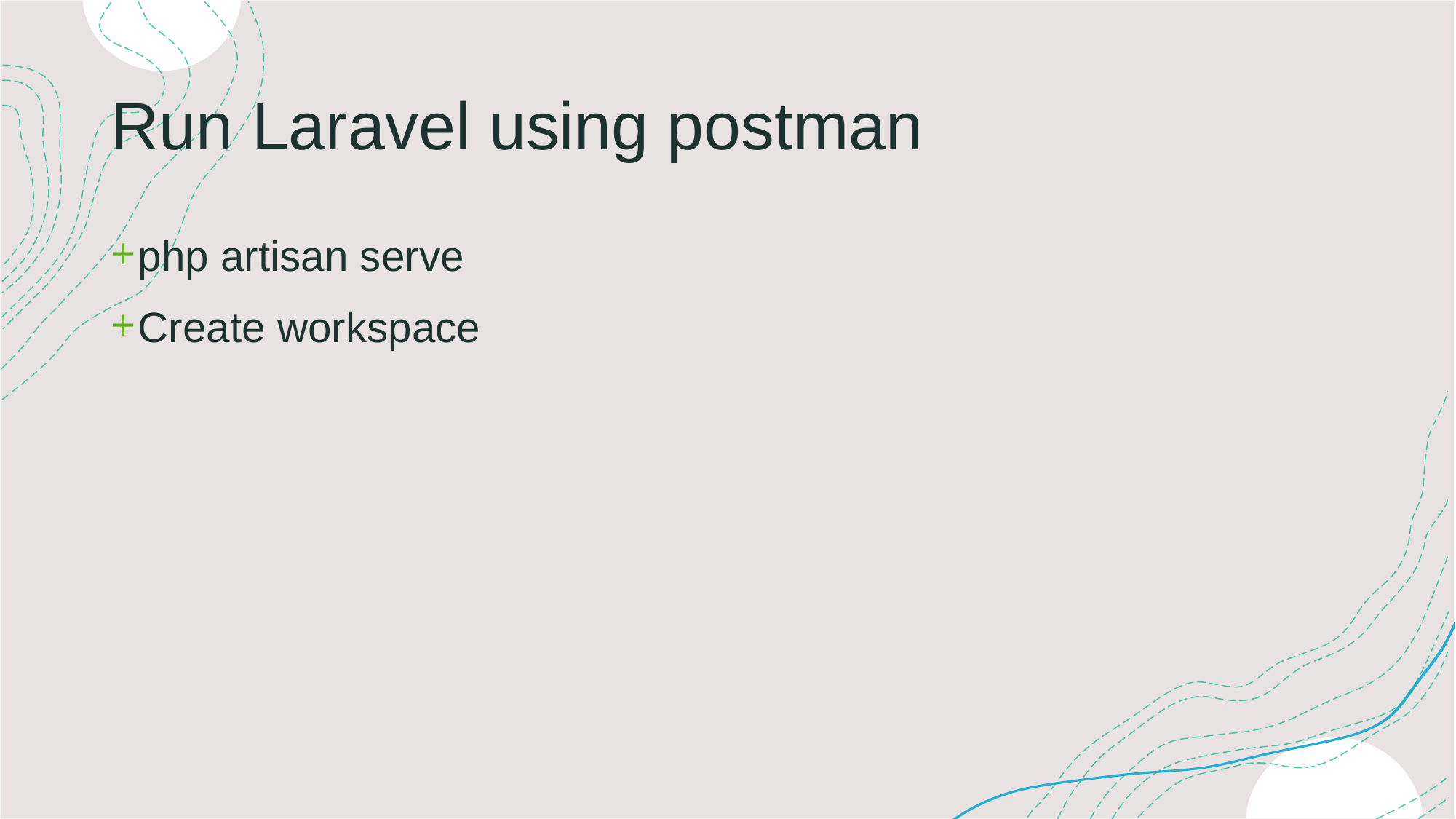

# Run Laravel using postman
php artisan serve
Create workspace